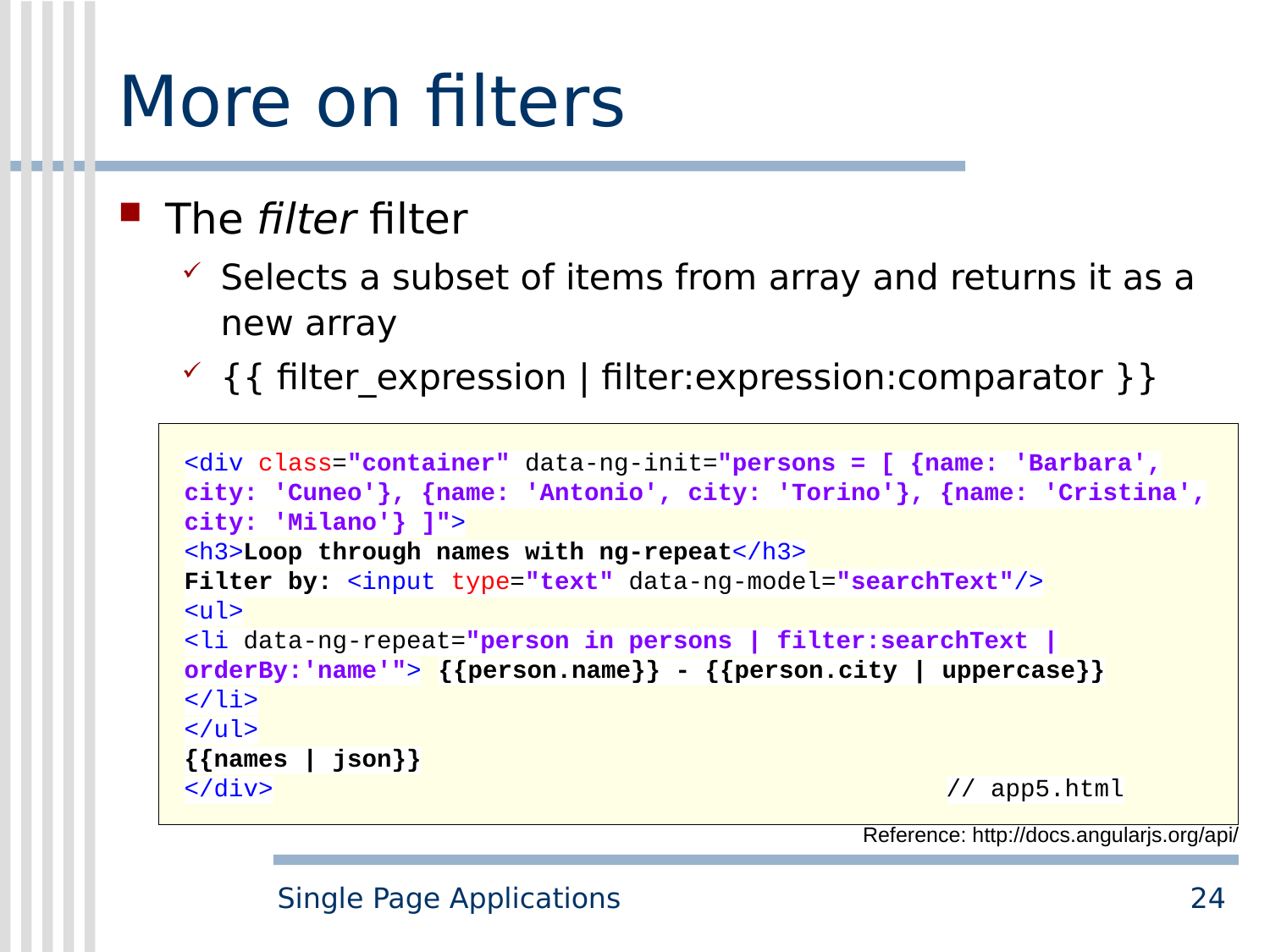

# More on filters
The filter filter
Selects a subset of items from array and returns it as a new array
{{ filter_expression | filter:expression:comparator }}
<div class="container" data-ng-init="persons = [ {name: 'Barbara', city: 'Cuneo'}, {name: 'Antonio', city: 'Torino'}, {name: 'Cristina', city: 'Milano'} ]">
<h3>Loop through names with ng-repeat</h3>
Filter by: <input type="text" data-ng-model="searchText"/>
<ul>
<li data-ng-repeat="person in persons | filter:searchText | orderBy:'name'">	{{person.name}} - {{person.city | uppercase}}
</li>
</ul>
{{names | json}}
</div>						// app5.html
Reference: http://docs.angularjs.org/api/
Single Page Applications
24